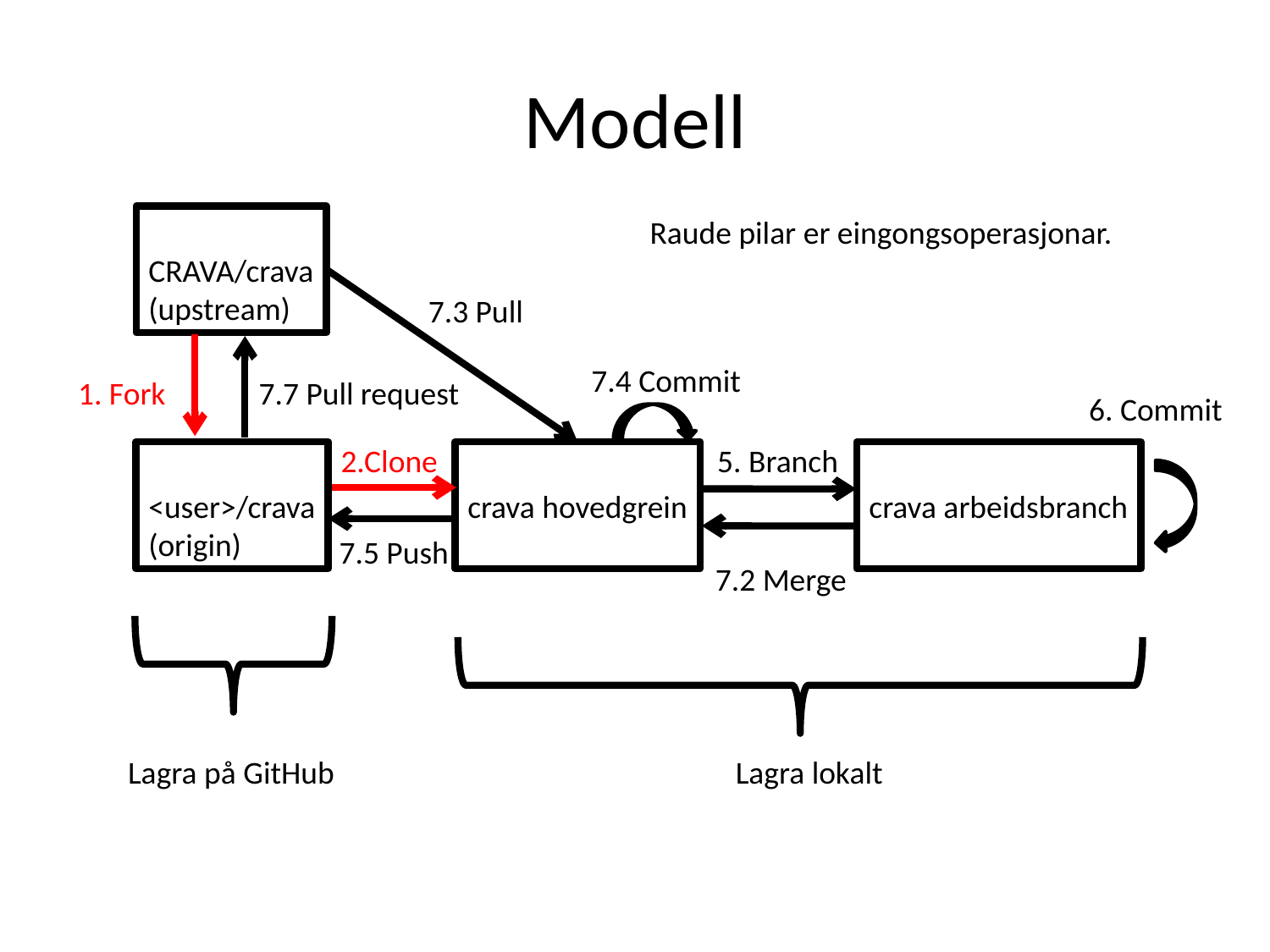

# Modell

CRAVA/crava
(upstream)
Raude pilar er eingongsoperasjonar.
7.3 Pull

7.4 Commit
1. Fork
7.7 Pull request
6. Commit

2.Clone
5. Branch

<user>/crava
(origin)

crava hovedgrein

crava arbeidsbranch

7.5 Push
7.2 Merge

Lagra på GitHub
Lagra lokalt